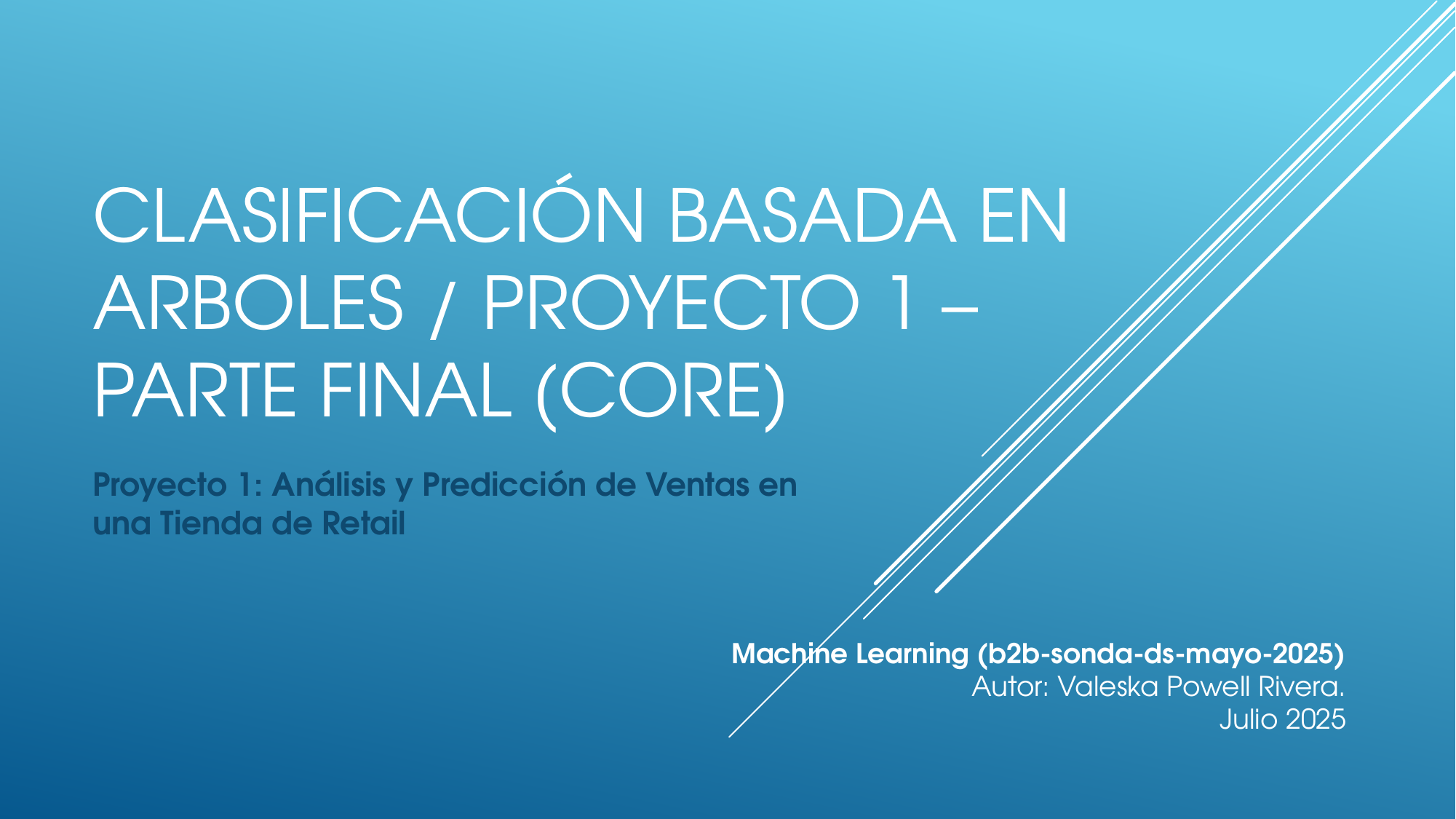

# Clasificación basada en arboles / Proyecto 1 – Parte final (Core)
Proyecto 1: Análisis y Predicción de Ventas en una Tienda de Retail
Machine Learning (b2b-sonda-ds-mayo-2025)
Autor: Valeska Powell Rivera.
Julio 2025